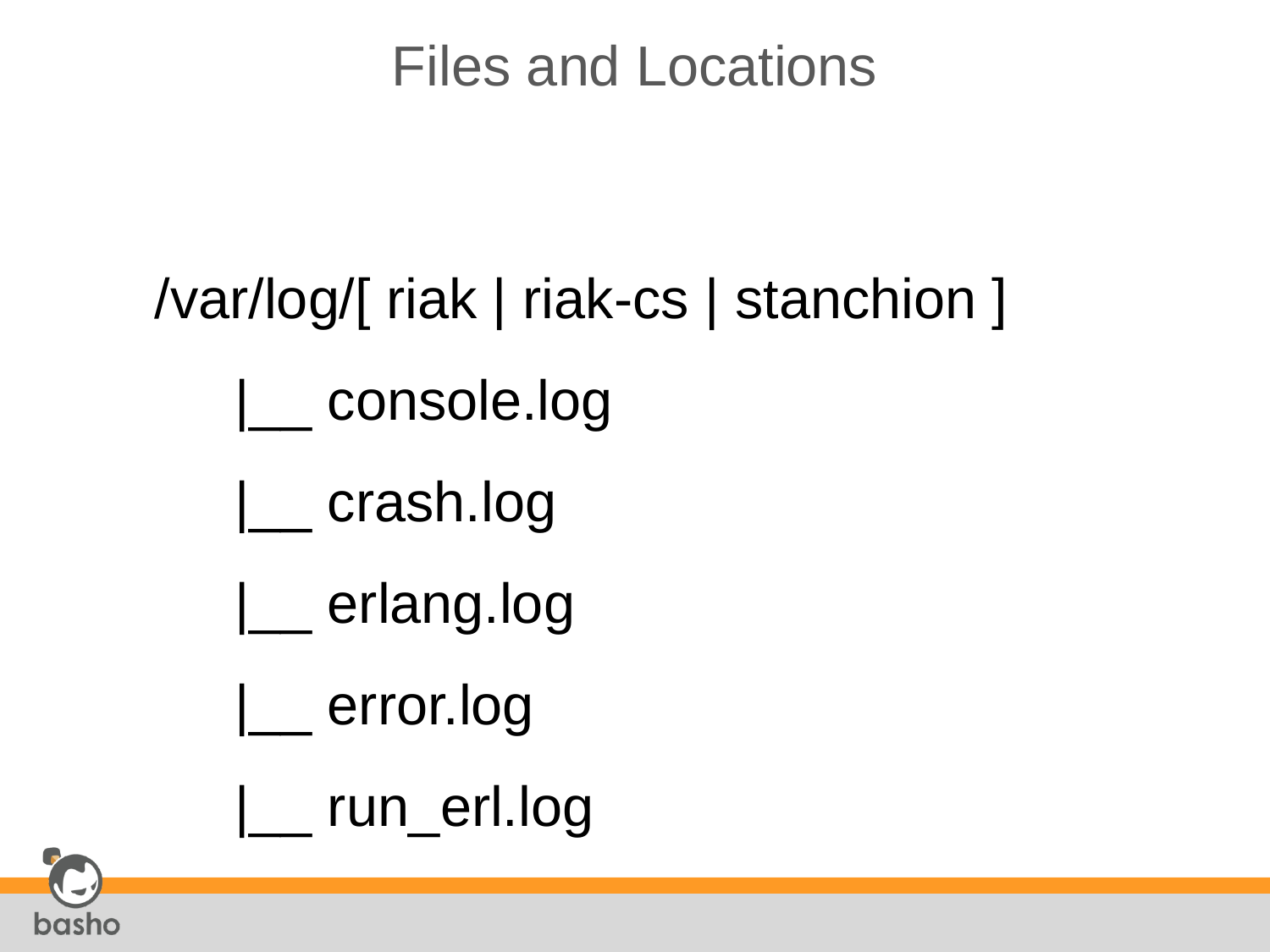

# Files and Locations
   /var/log/[ riak | riak-cs | stanchion ]
|__ console.log
|__ crash.log
|__ erlang.log
|__ error.log
|__ run_erl.log